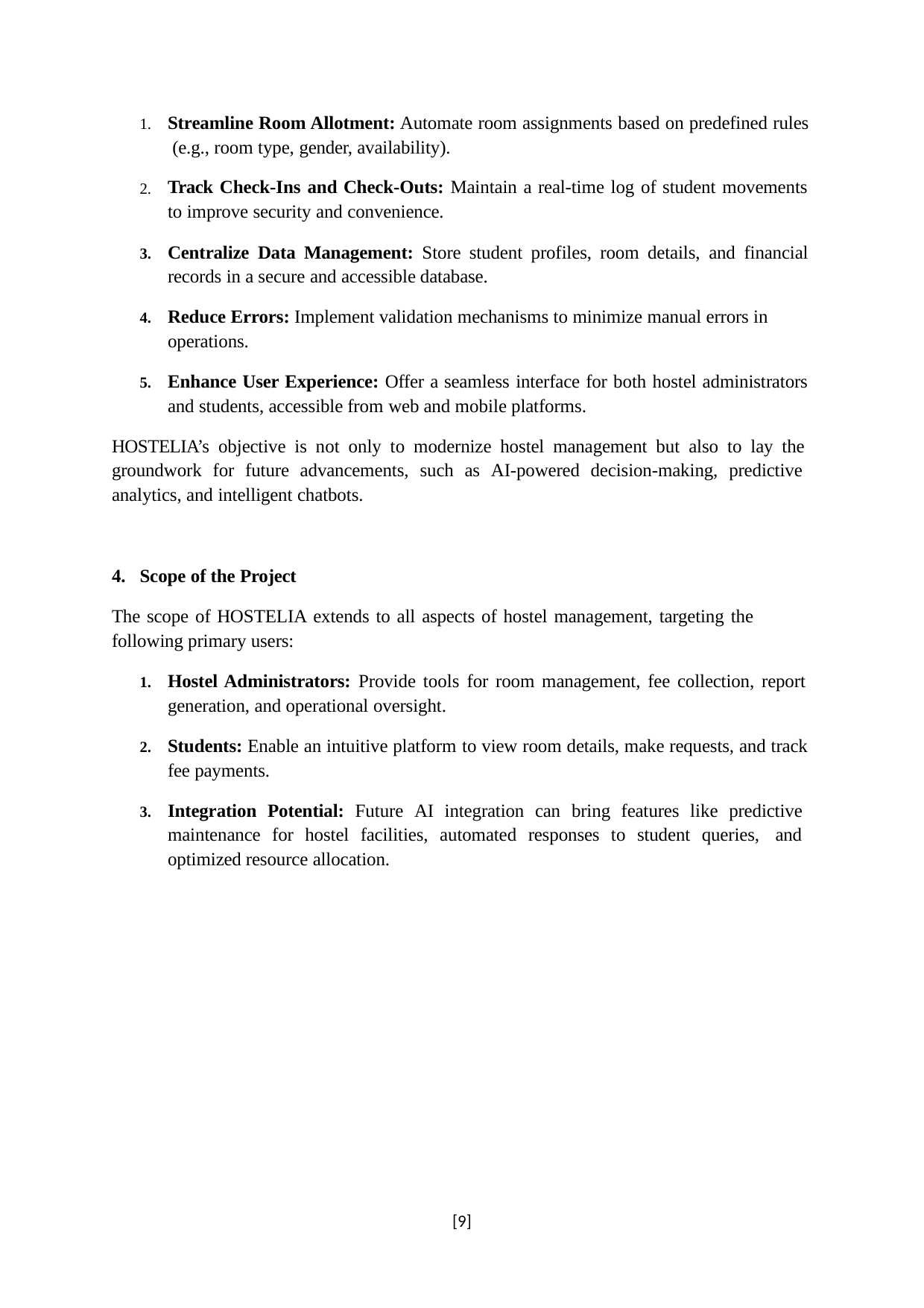

1.	Streamline Room Allotment: Automate room assignments based on predefined rules  (e.g., room type, gender, availability).
Track Check-Ins and Check-Outs: Maintain a real-time log of student movements  to improve security and convenience.
2.
Centralize Data Management: Store student profiles, room details, and financial  records in a secure and accessible database.
Reduce Errors: Implement validation mechanisms to minimize manual errors in  operations.
Enhance User Experience: Offer a seamless interface for both hostel administrators  and students, accessible from web and mobile platforms.
HOSTELIA’s objective is not only to modernize hostel management but also to lay the  groundwork for future advancements, such as AI-powered decision-making, predictive  analytics, and intelligent chatbots.
Scope of the Project
The scope of HOSTELIA extends to all aspects of hostel management, targeting the  following primary users:
Hostel Administrators: Provide tools for room management, fee collection, report  generation, and operational oversight.
Students: Enable an intuitive platform to view room details, make requests, and track  fee payments.
Integration Potential: Future AI integration can bring features like predictive  maintenance for hostel facilities, automated responses to student queries, and  optimized resource allocation.
[9]